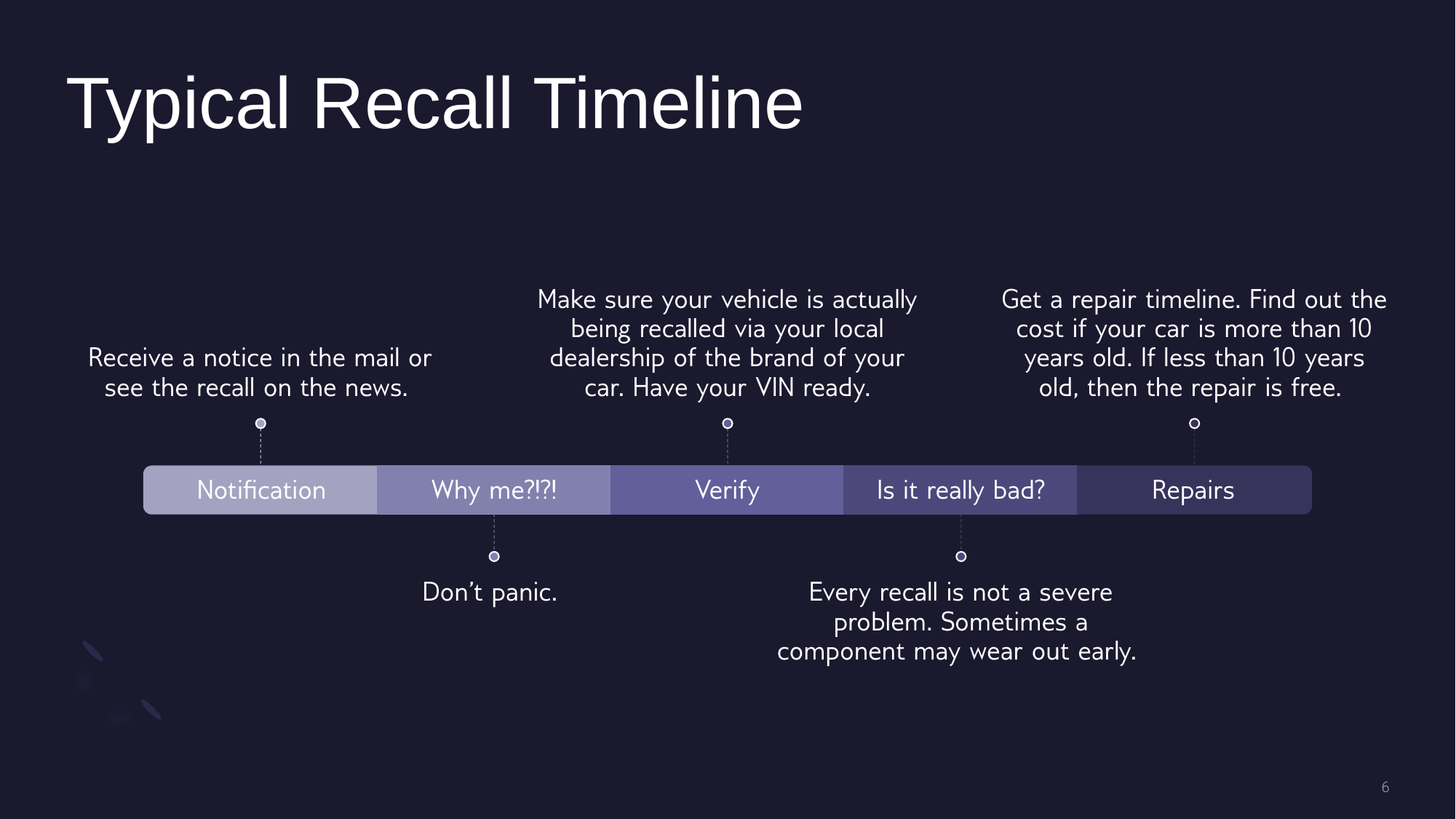

# Typical Recall Timeline
Notification
Receive a notice in the mail or see the recall on the news.
Why me?!?!
Don’t panic.
Verify
Make sure your vehicle is actually being recalled via your local dealership of the brand of your car. Have your VIN ready.
Is it really bad?
Every recall is not a severe problem. Sometimes a component may wear out early.
Repairs
Get a repair timeline. Find out the cost if your car is more than 10 years old. If less than 10 years old, then the repair is free.
6